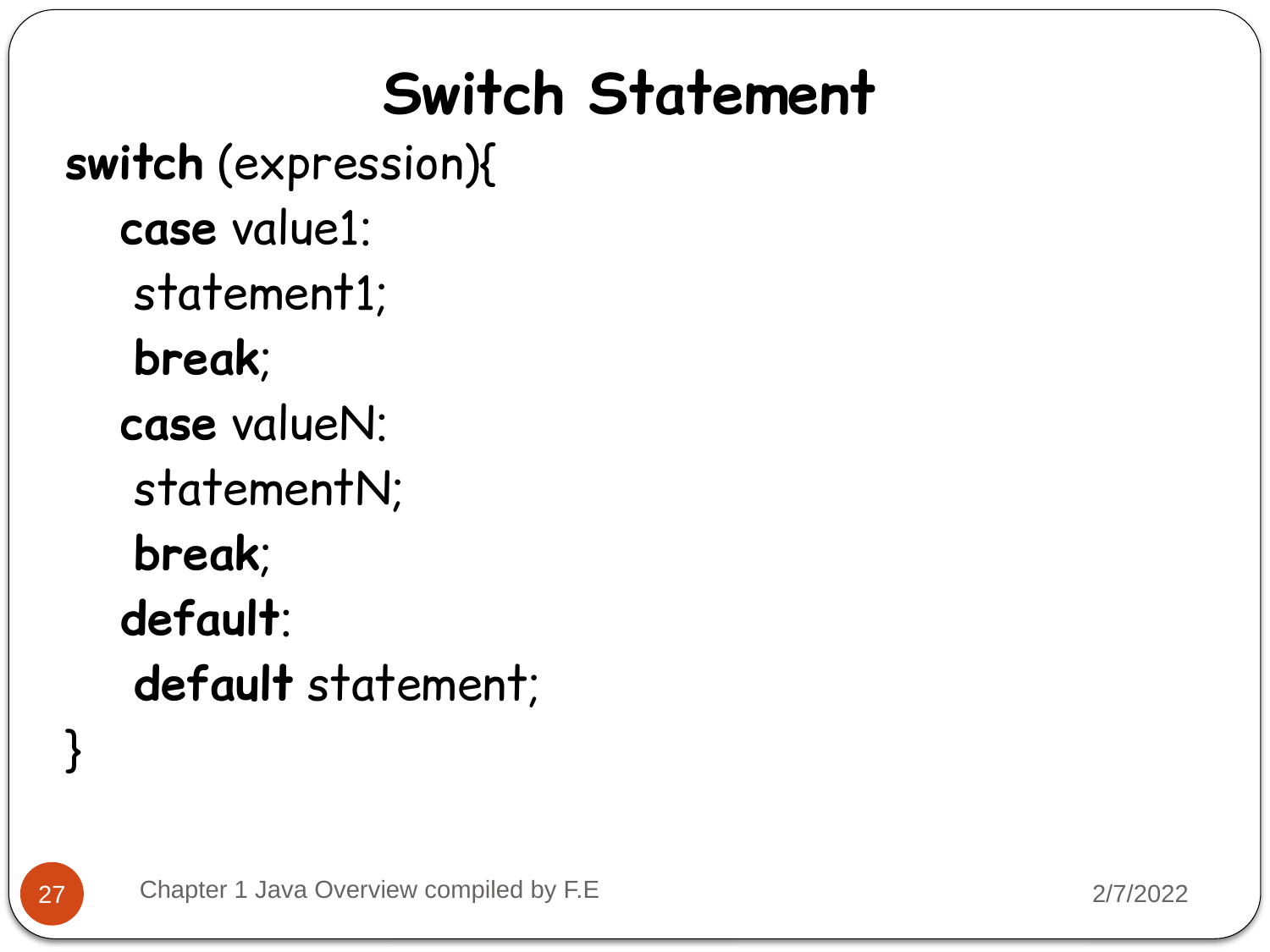

# Switch Statement
switch (expression){
    case value1:
     statement1;
     break;
    case valueN:
     statementN;
     break;
    default:
     default statement;
}

Chapter 1 Java Overview compiled by F.E
2/7/2022
27